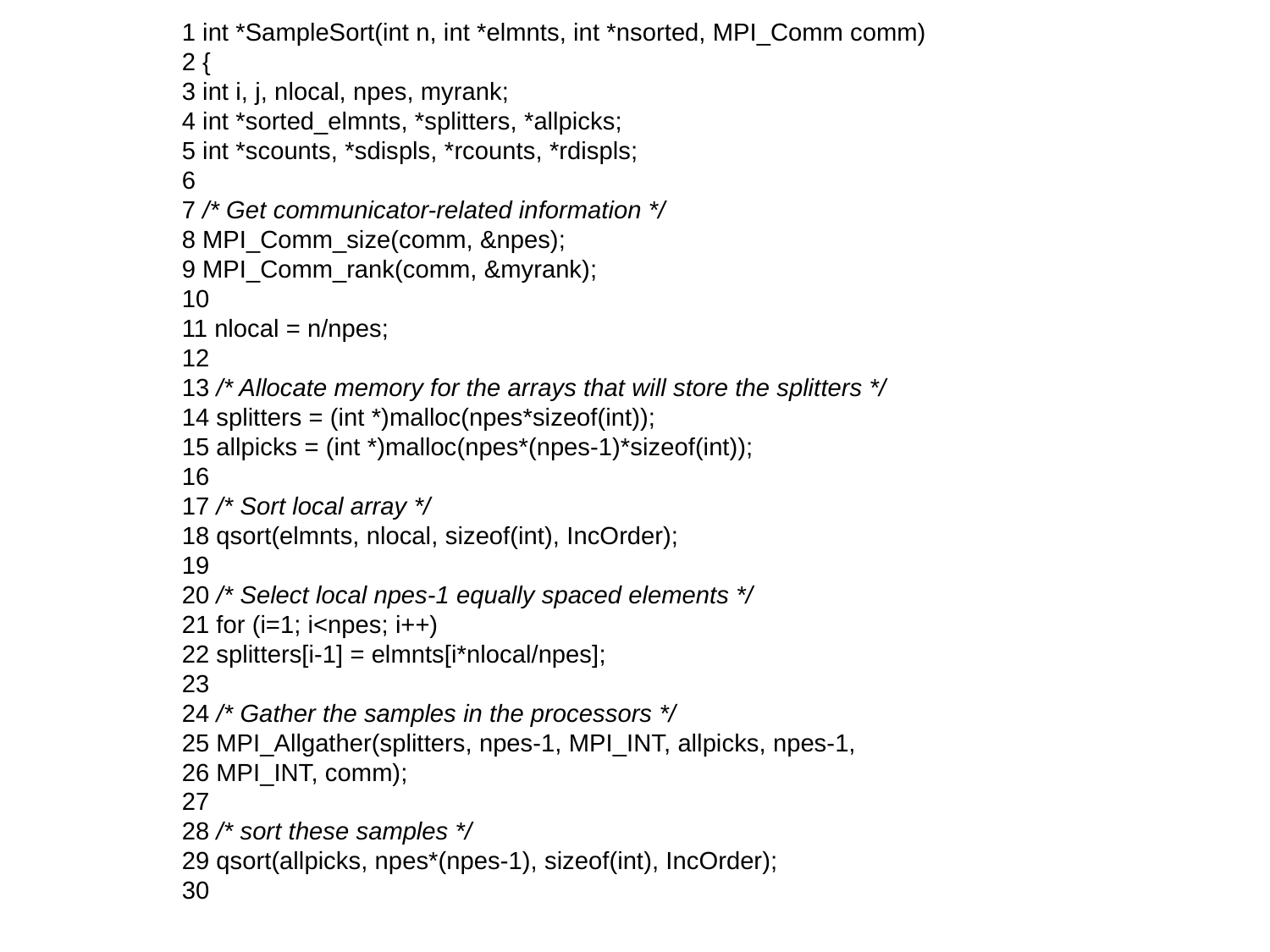

1 int *SampleSort(int n, int *elmnts, int *nsorted, MPI_Comm comm)
2 {
3 int i, j, nlocal, npes, myrank;
4 int *sorted_elmnts, *splitters, *allpicks;
5 int *scounts, *sdispls, *rcounts, *rdispls;
6
7 /* Get communicator-related information */
8 MPI_Comm_size(comm, &npes);
9 MPI_Comm_rank(comm, &myrank);
10
11 nlocal = n/npes;
12
13 /* Allocate memory for the arrays that will store the splitters */
14 splitters = (int *)malloc(npes*sizeof(int));
15 allpicks = (int *)malloc(npes*(npes-1)*sizeof(int));
16
17 /* Sort local array */
18 qsort(elmnts, nlocal, sizeof(int), IncOrder);
19
20 /* Select local npes-1 equally spaced elements */
21 for (i=1; i<npes; i++)
22 splitters[i-1] = elmnts[i*nlocal/npes];
23
24 /* Gather the samples in the processors */
25 MPI_Allgather(splitters, npes-1, MPI_INT, allpicks, npes-1,
26 MPI_INT, comm);
27
28 /* sort these samples */
29 qsort(allpicks, npes*(npes-1), sizeof(int), IncOrder);
30